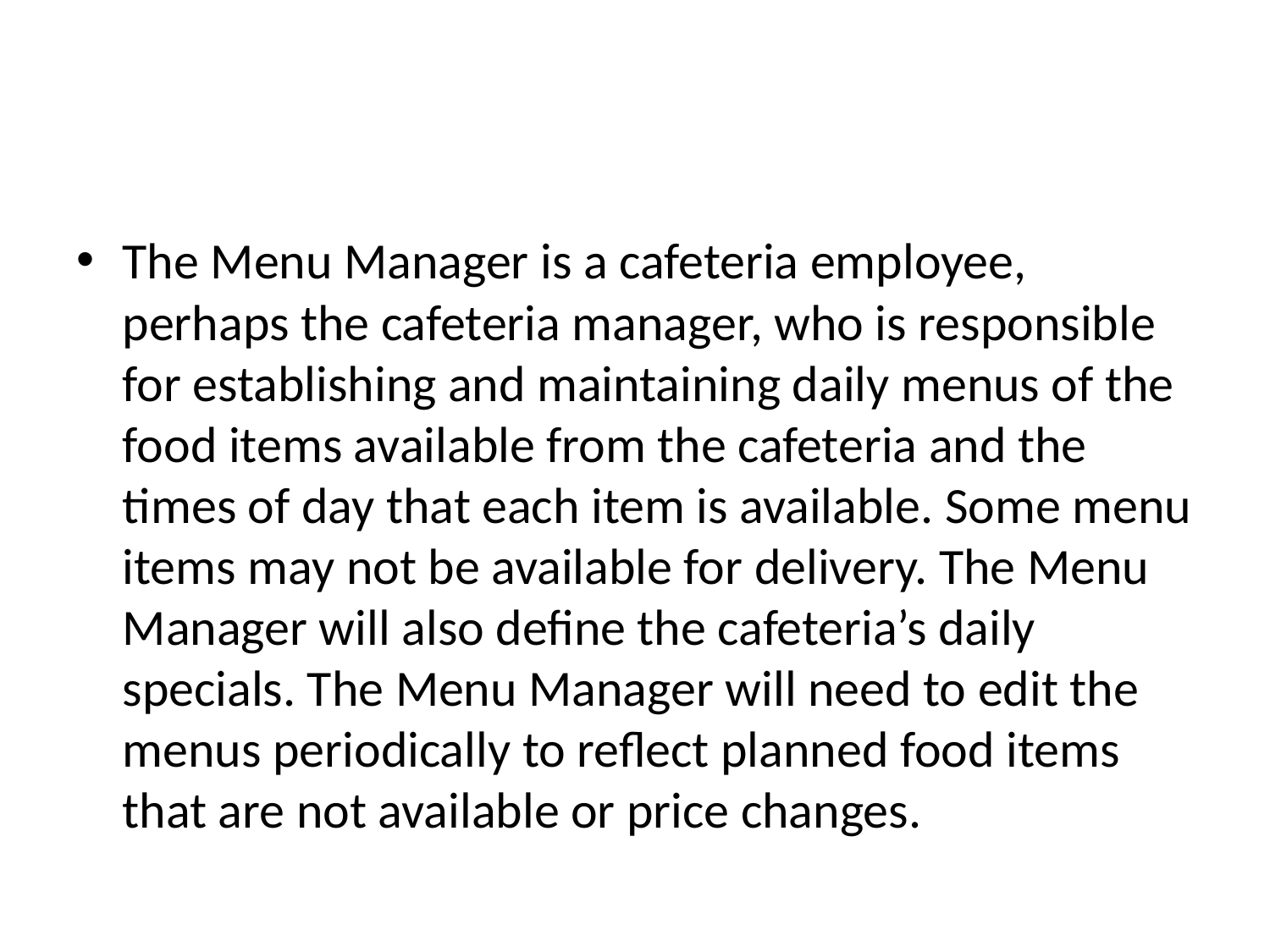

#
The Menu Manager is a cafeteria employee, perhaps the cafeteria manager, who is responsible for establishing and maintaining daily menus of the food items available from the cafeteria and the times of day that each item is available. Some menu items may not be available for delivery. The Menu Manager will also define the cafeteria’s daily specials. The Menu Manager will need to edit the menus periodically to reflect planned food items that are not available or price changes.